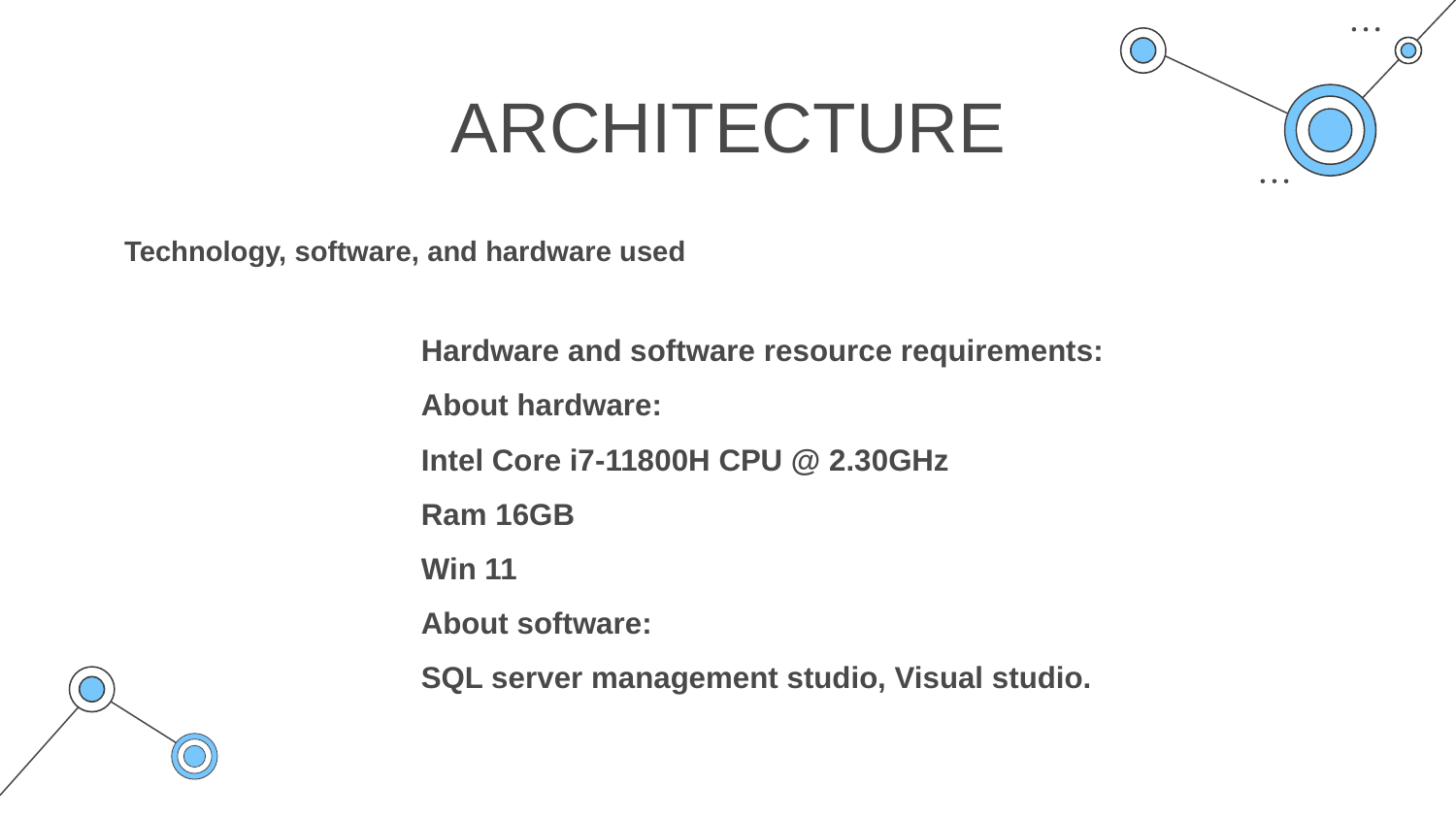

# ARCHITECTURE
Technology, software, and hardware used
Hardware and software resource requirements:
About hardware:
Intel Core i7-11800H CPU @ 2.30GHz
Ram 16GB
Win 11
About software:
SQL server management studio, Visual studio.